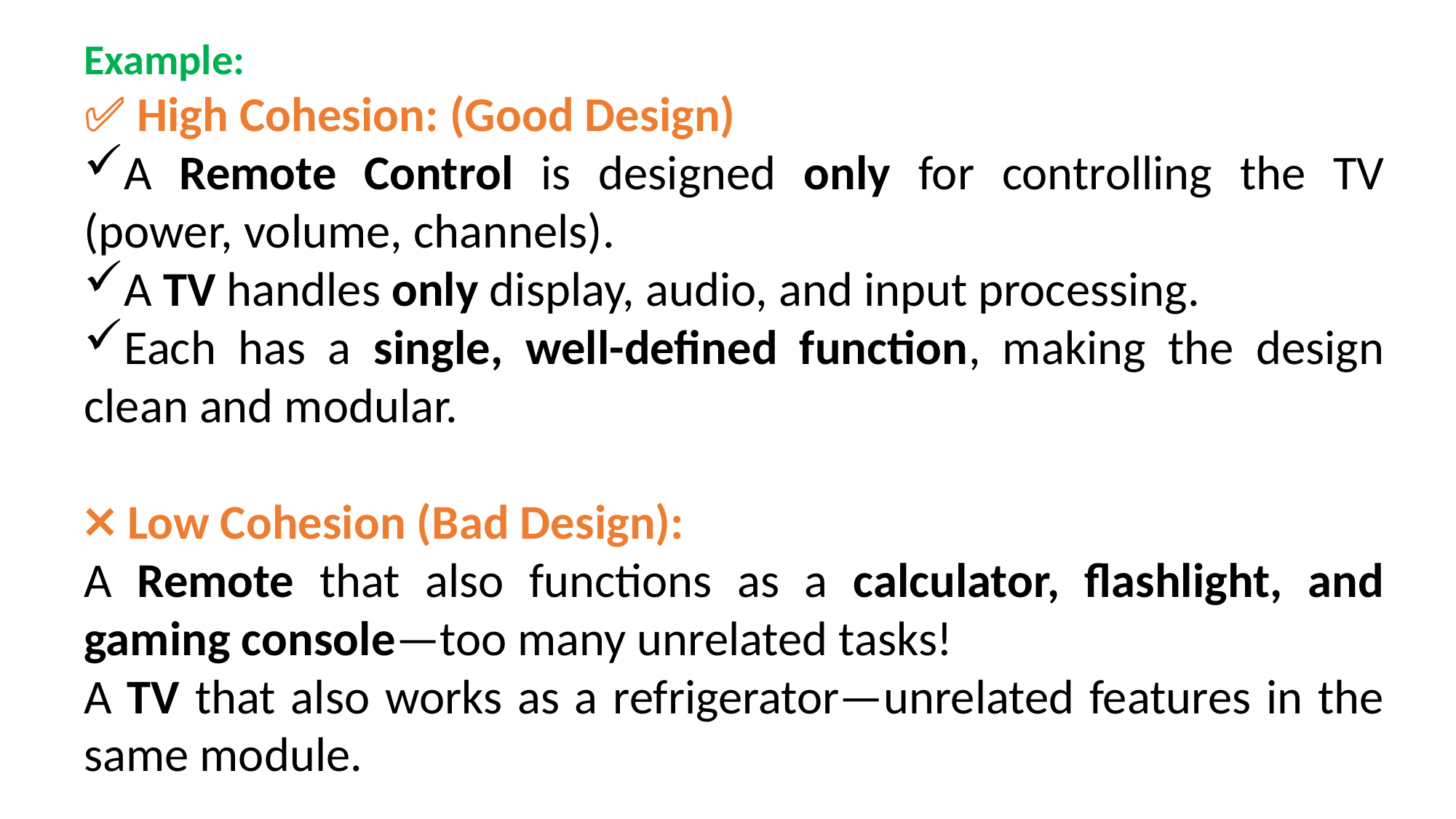

Example:
✅ High Cohesion: (Good Design)
A Remote Control is designed only for controlling the TV (power, volume, channels).
A TV handles only display, audio, and input processing.
Each has a single, well-defined function, making the design clean and modular.

❌ Low Cohesion (Bad Design):
A Remote that also functions as a calculator, flashlight, and gaming console—too many unrelated tasks!
A TV that also works as a refrigerator—unrelated features in the same module.